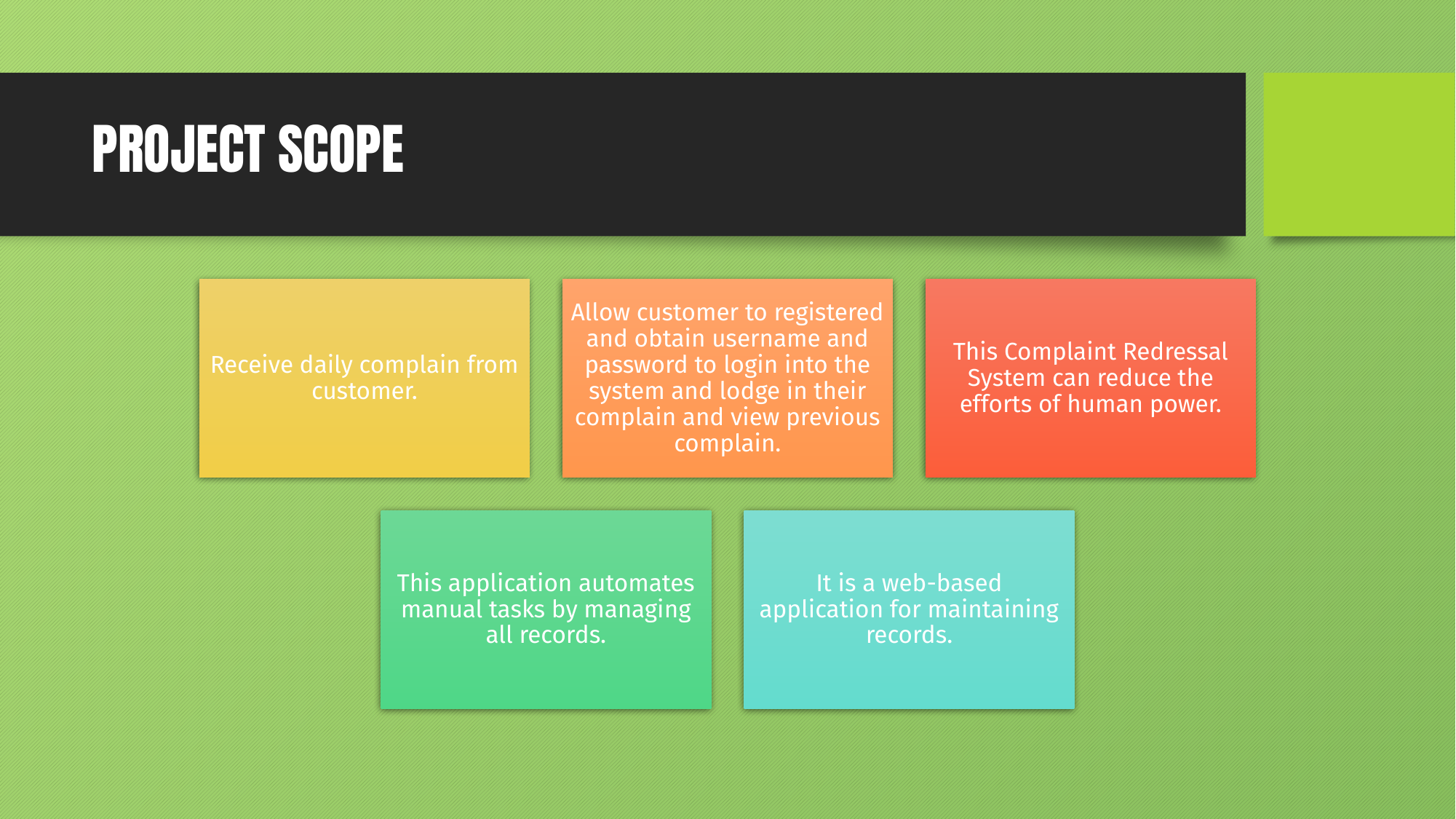

# PROJECT SCOPE
Receive daily complain from customer.
Allow customer to registered and obtain username and password to login into the system and lodge in their complain and view previous complain.
This Complaint Redressal System can reduce the efforts of human power.
This application automates manual tasks by managing all records.
It is a web-based application for maintaining records.